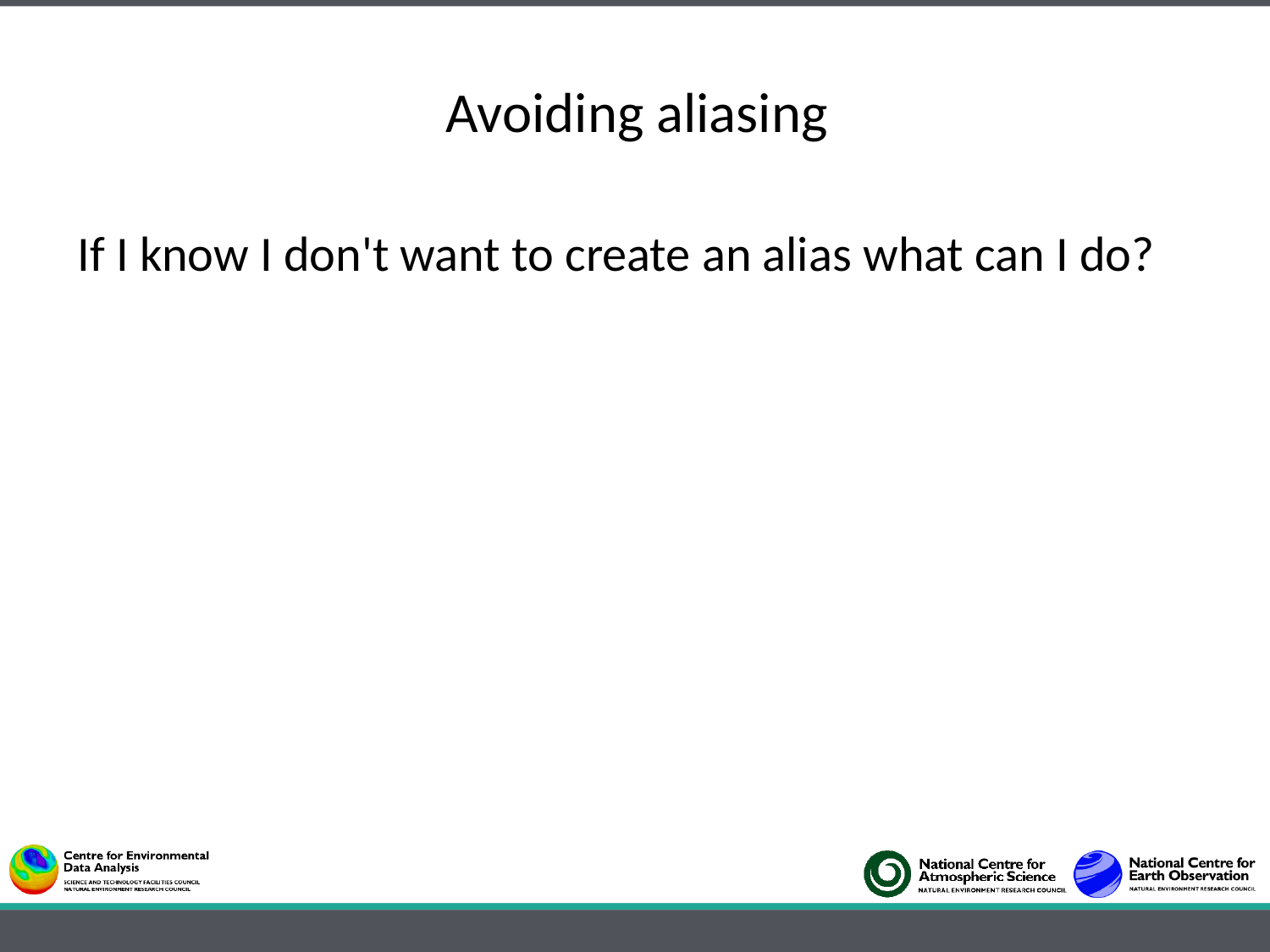

# Avoiding aliasing
If I know I don't want to create an alias what can I do?